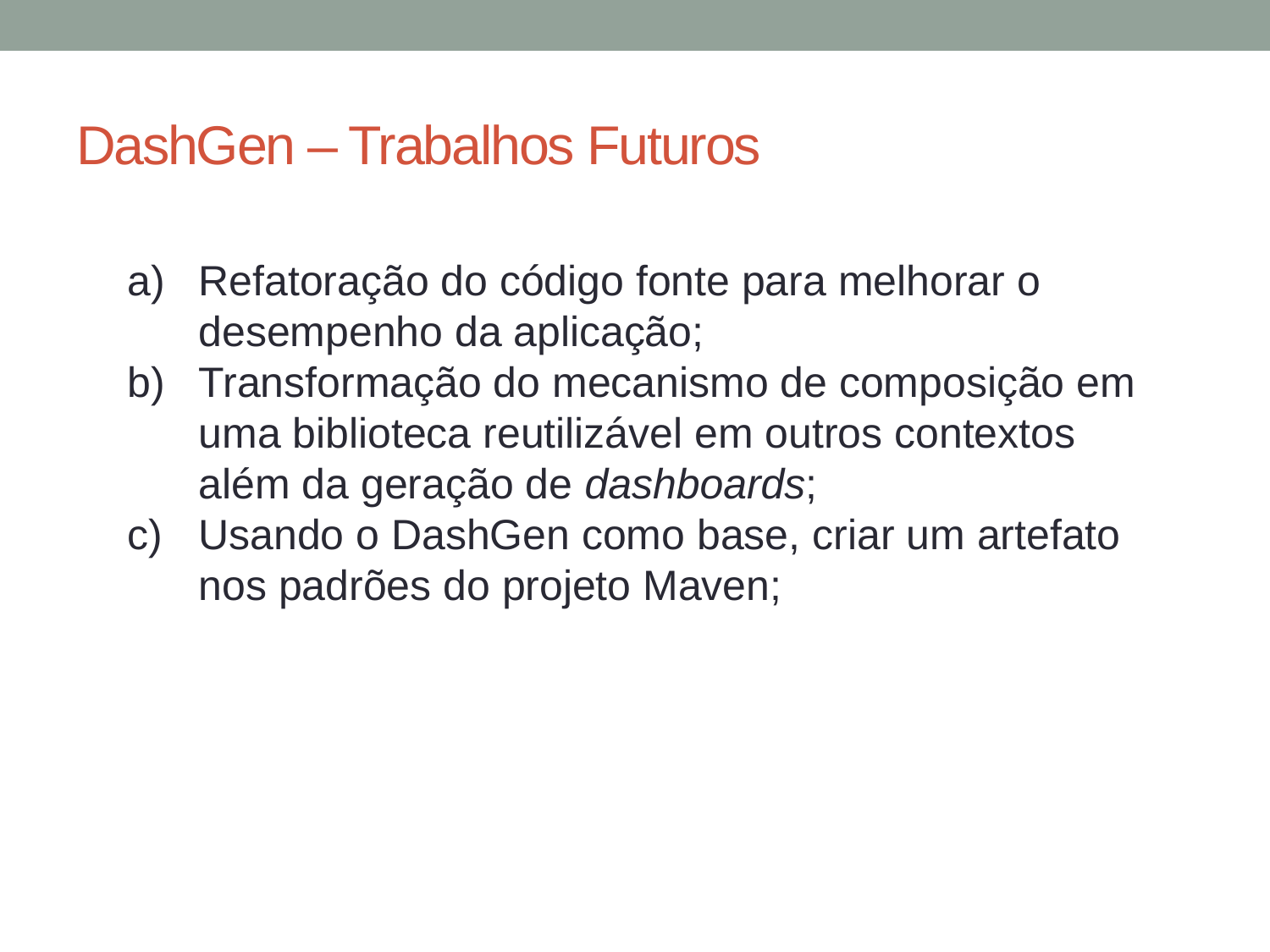

# DashGen – Trabalhos Futuros
Refatoração do código fonte para melhorar o desempenho da aplicação;
Transformação do mecanismo de composição em uma biblioteca reutilizável em outros contextos além da geração de dashboards;
Usando o DashGen como base, criar um artefato nos padrões do projeto Maven;